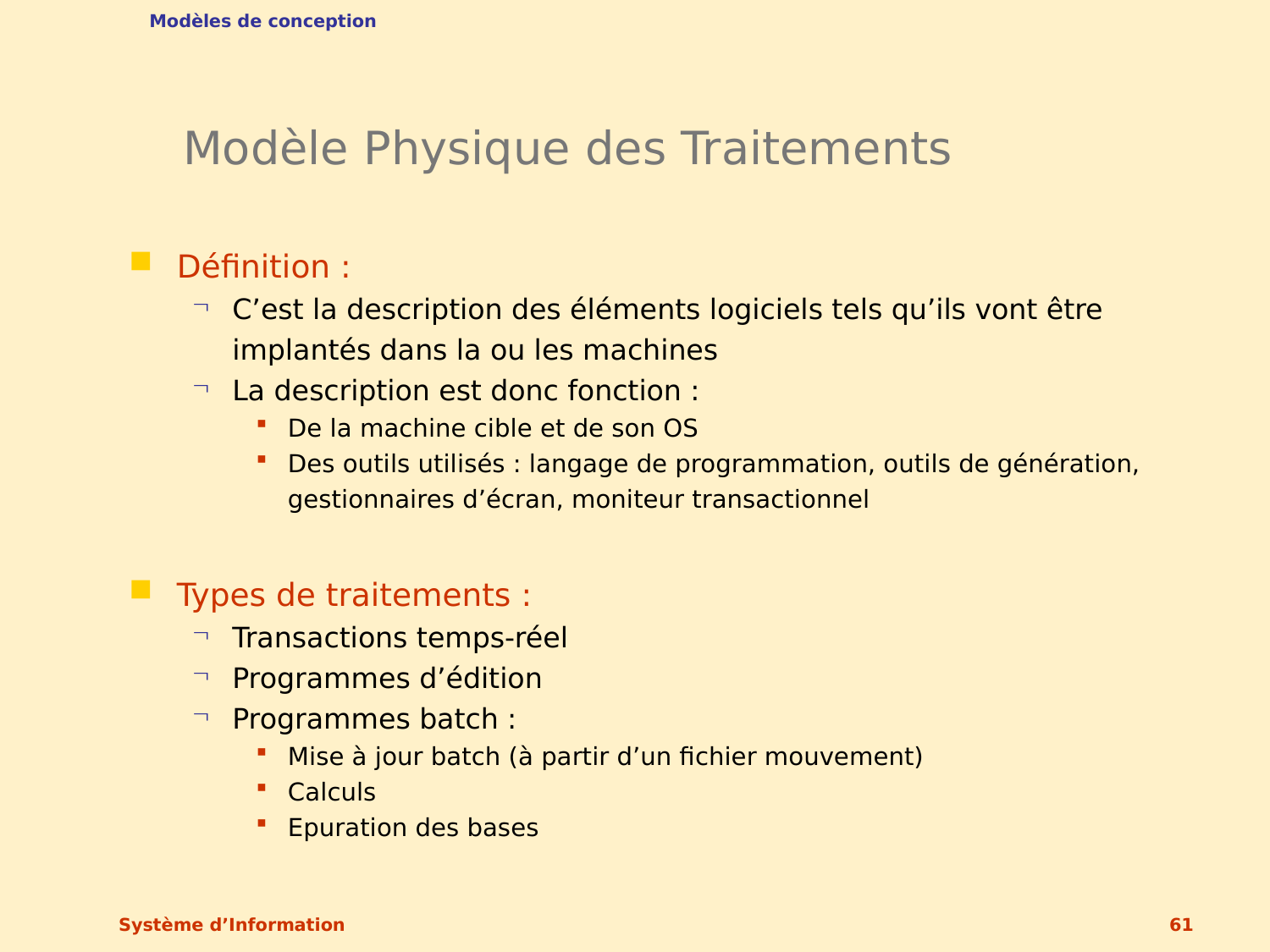

Modèles de conception
# Modèle Physique des Traitements
Définition :
C’est la description des éléments logiciels tels qu’ils vont être implantés dans la ou les machines
La description est donc fonction :
De la machine cible et de son OS
Des outils utilisés : langage de programmation, outils de génération, gestionnaires d’écran, moniteur transactionnel

Types de traitements :
Transactions temps-réel
Programmes d’édition
Programmes batch :
Mise à jour batch (à partir d’un fichier mouvement)
Calculs
Epuration des bases

Système d’Information
61